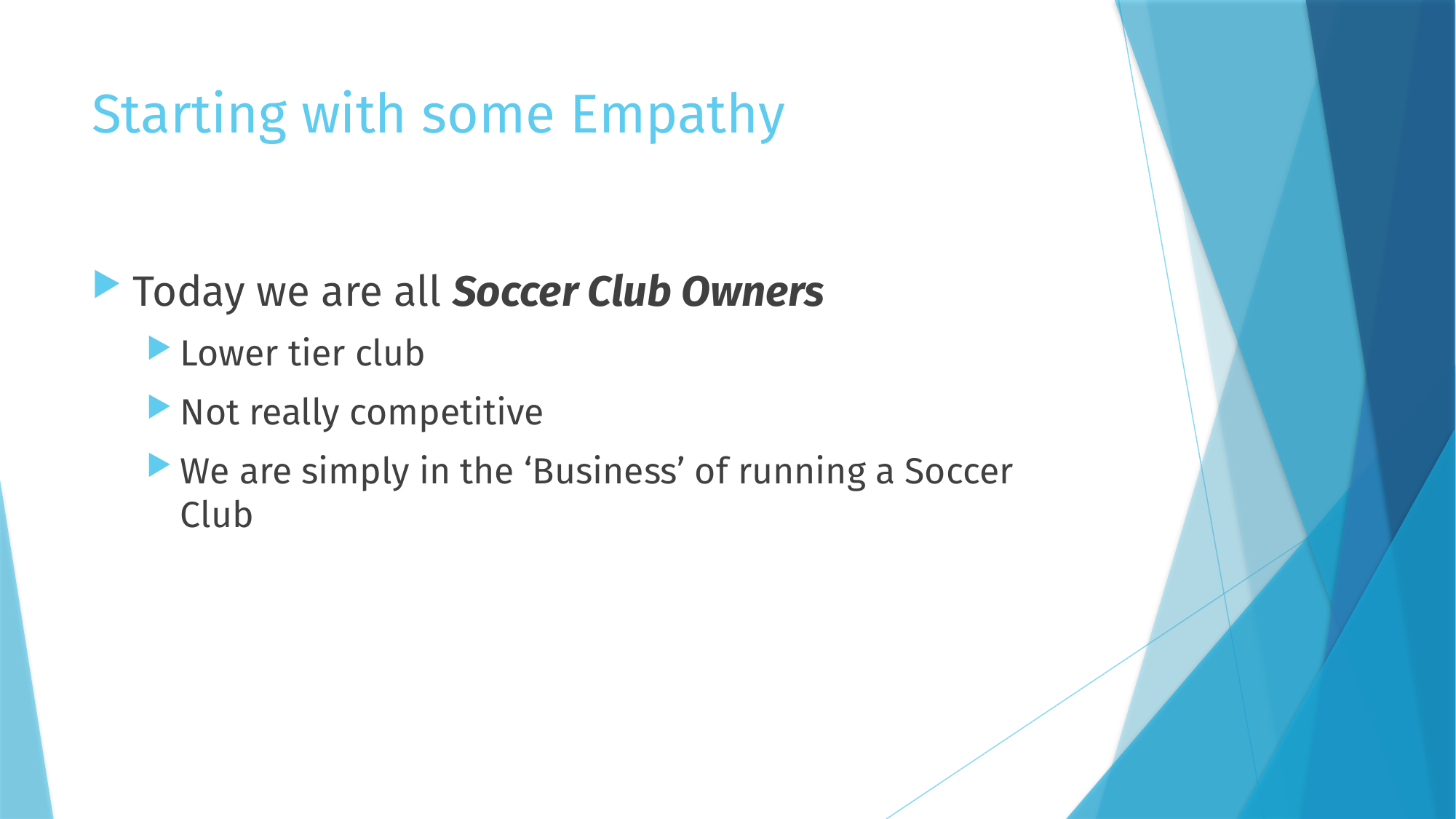

# Starting with some Empathy
Today we are all Soccer Club Owners
Lower tier club
Not really competitive
We are simply in the ‘Business’ of running a Soccer Club